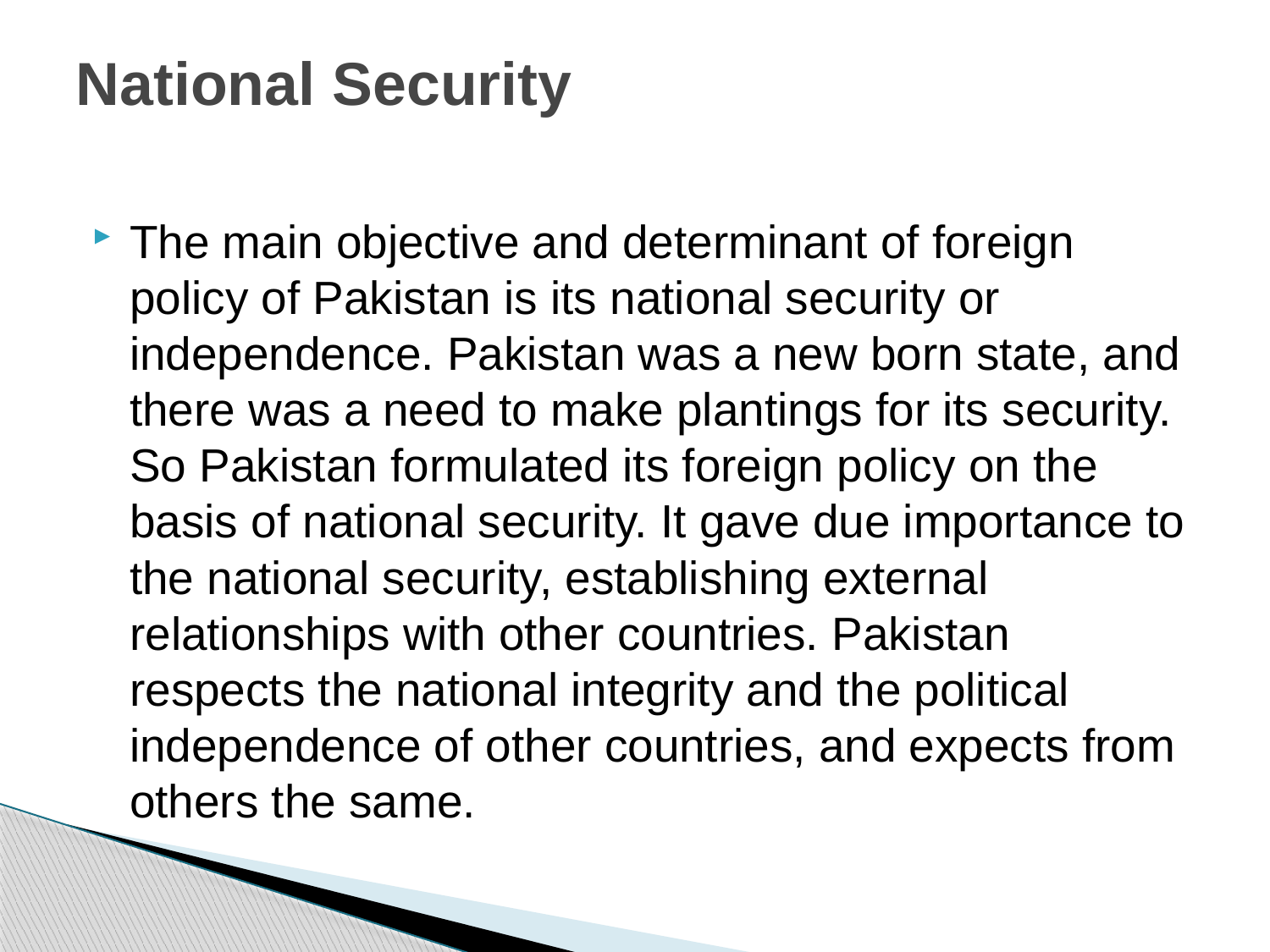

# National Security
The main objective and determinant of foreign policy of Pakistan is its national security or independence. Pakistan was a new born state, and there was a need to make plantings for its security. So Pakistan formulated its foreign policy on the basis of national security. It gave due importance to the national security, establishing external relationships with other countries. Pakistan respects the national integrity and the political independence of other countries, and expects from others the same.